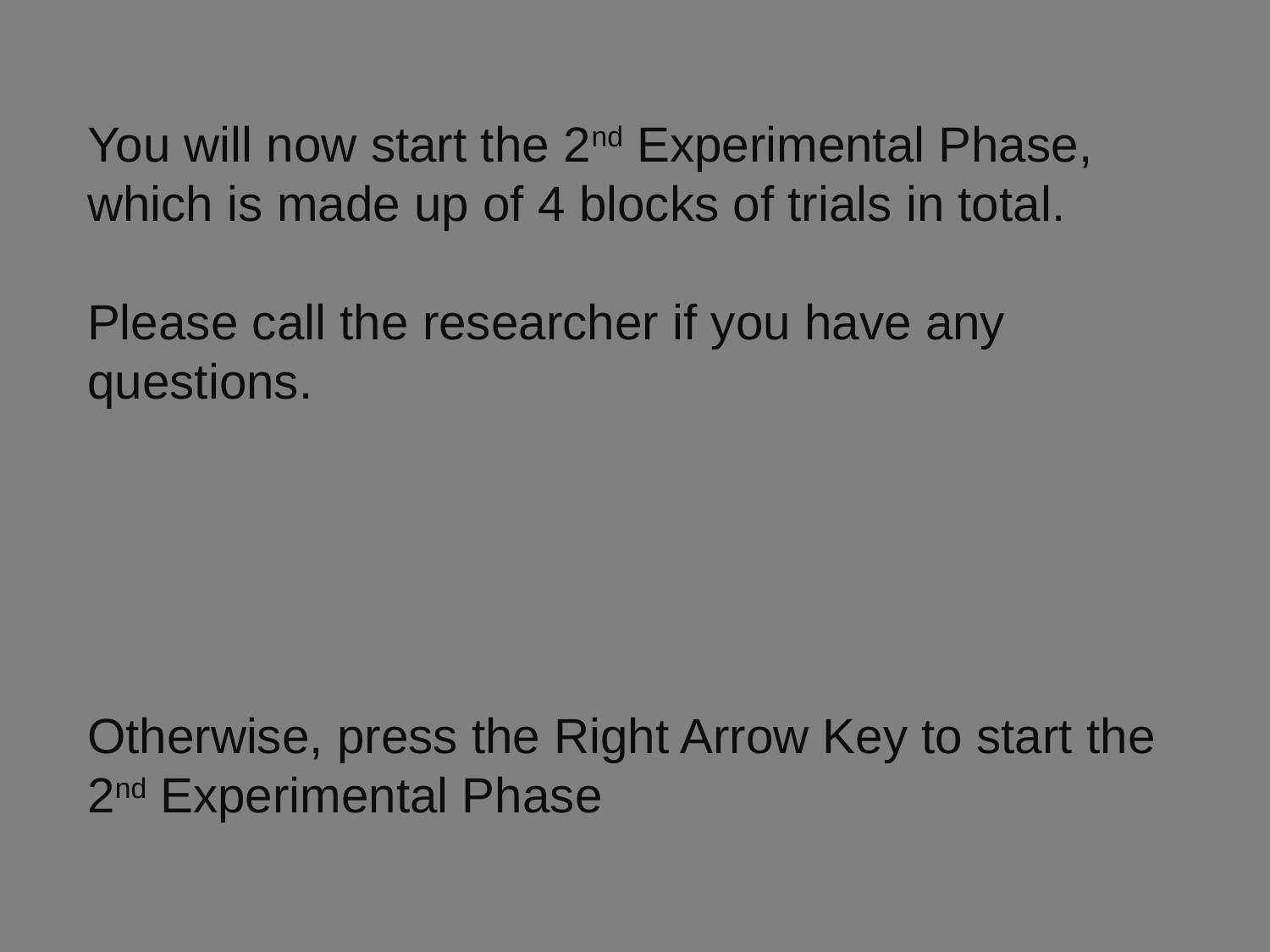

You will now start the 2nd Experimental Phase, which is made up of 4 blocks of trials in total.

Please call the researcher if you have any questions.

Otherwise, press the Right Arrow Key to start the 2nd Experimental Phase